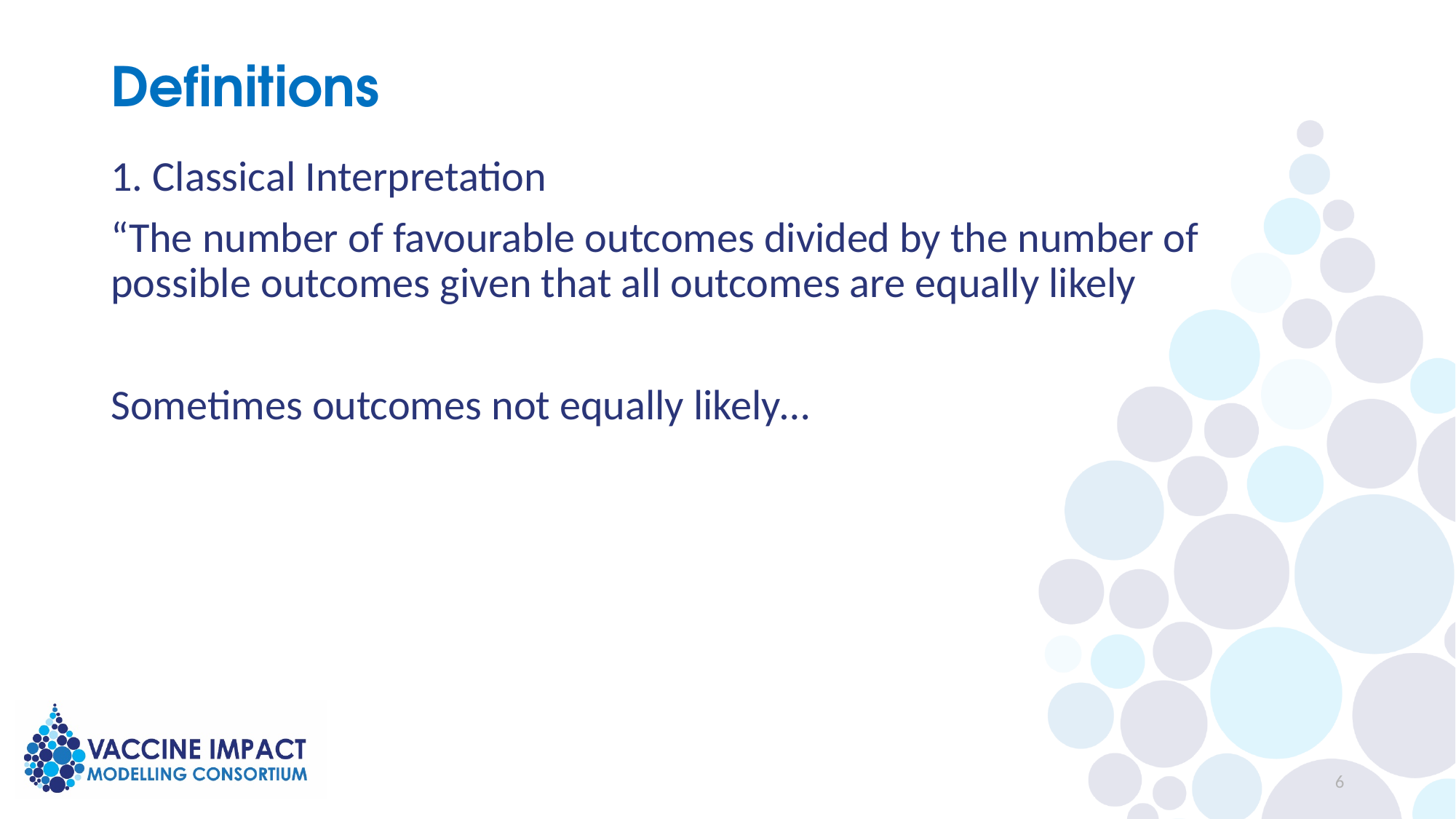

# Definitions
1. Classical Interpretation
“The number of favourable outcomes divided by the number of possible outcomes given that all outcomes are equally likely

Sometimes outcomes not equally likely…
6